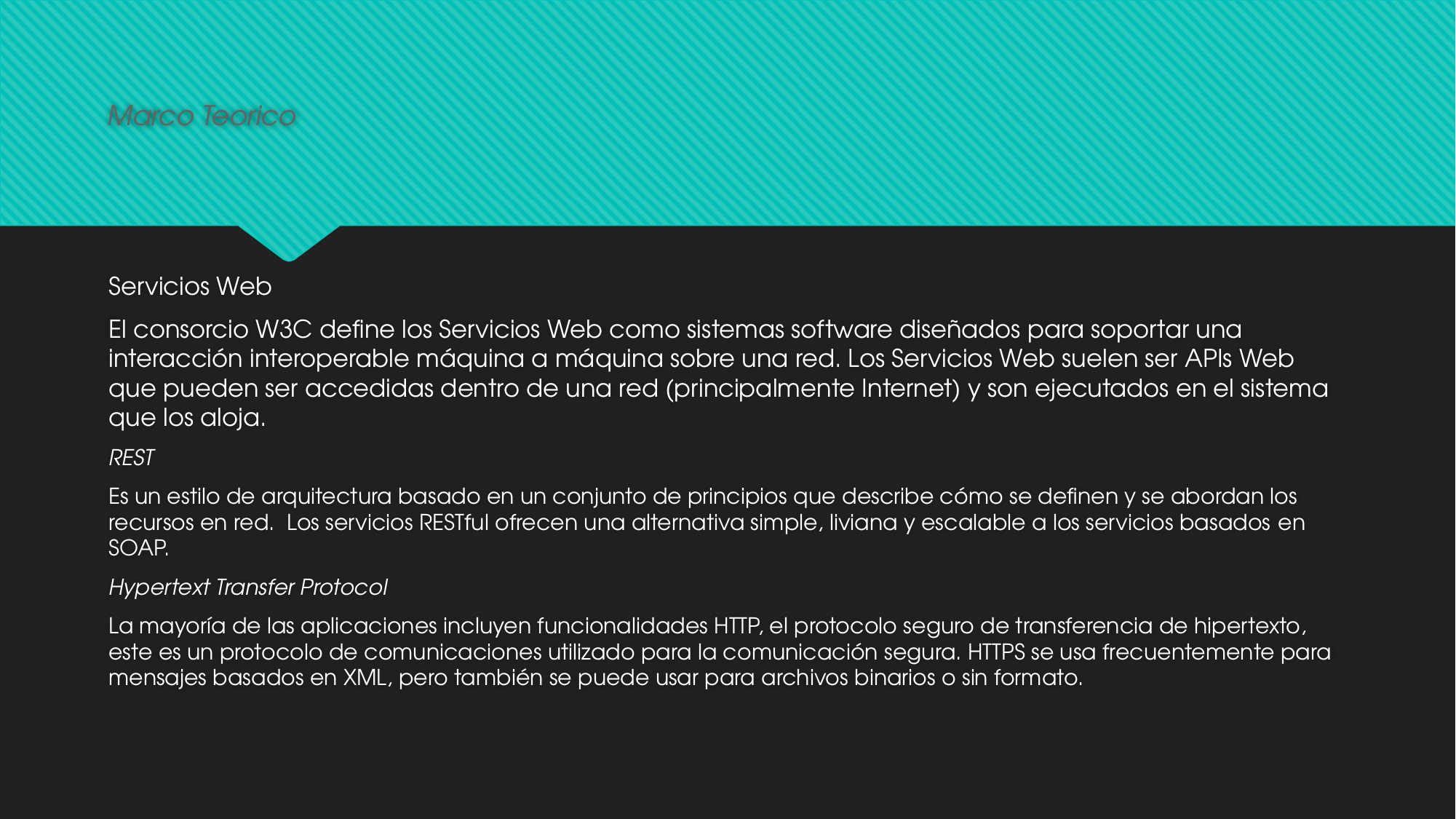

# Marco Teorico
Servicios Web
El consorcio W3C define los Servicios Web como sistemas software diseñados para soportar una interacción interoperable máquina a máquina sobre una red. Los Servicios Web suelen ser APIs Web que pueden ser accedidas dentro de una red (principalmente Internet) y son ejecutados en el sistema que los aloja.
REST
Es un estilo de arquitectura basado en un conjunto de principios que describe cómo se definen y se abordan los recursos en red.  Los servicios RESTful ofrecen una alternativa simple, liviana y escalable a los servicios basados ​​en SOAP.
Hypertext Transfer Protocol
La mayoría de las aplicaciones incluyen funcionalidades HTTP, el protocolo seguro de transferencia de hipertexto, este es un protocolo de comunicaciones utilizado para la comunicación segura. HTTPS se usa frecuentemente para mensajes basados en XML, pero también se puede usar para archivos binarios o sin formato.